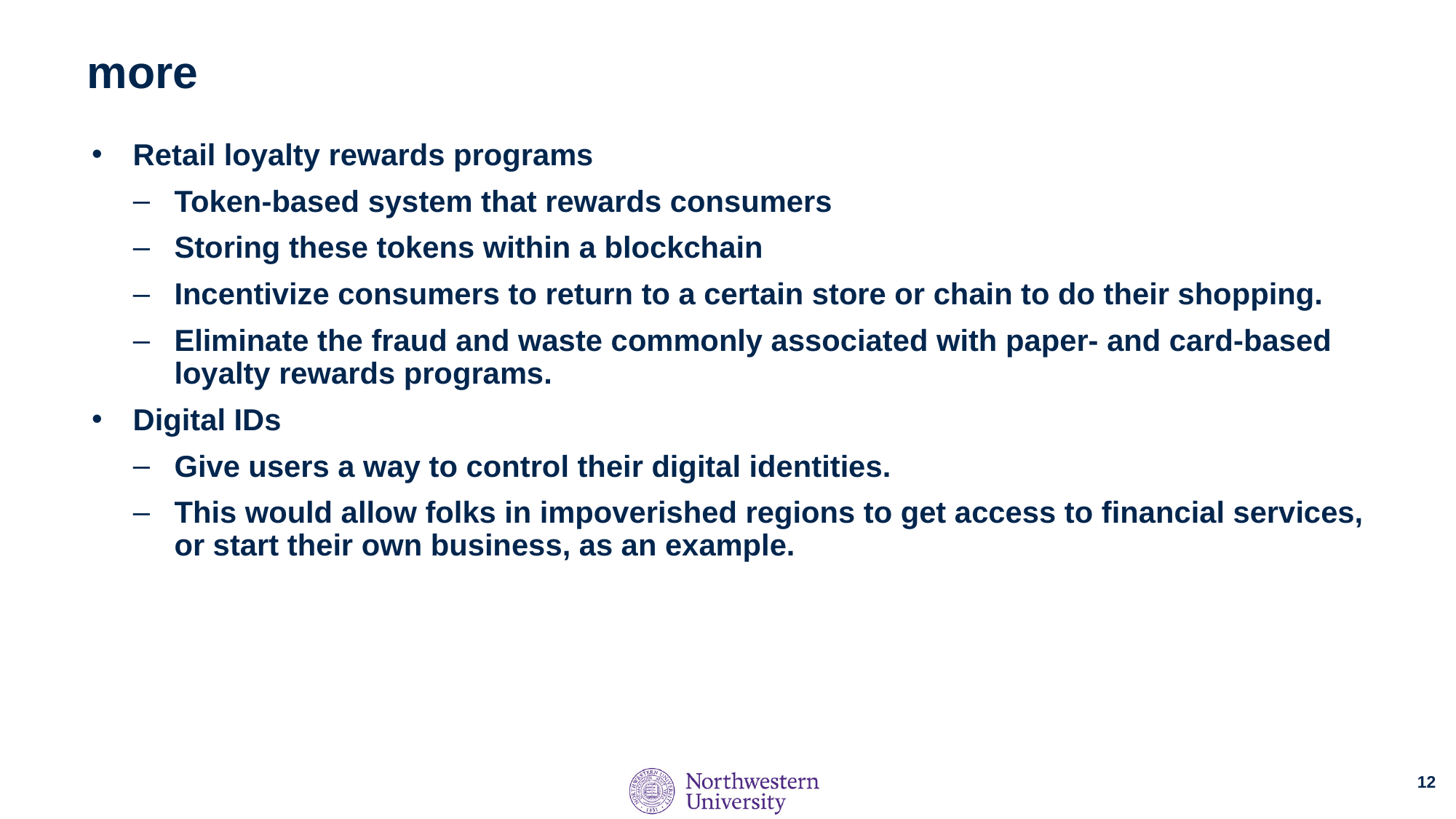

# more
Retail loyalty rewards programs
Token-based system that rewards consumers
Storing these tokens within a blockchain
Incentivize consumers to return to a certain store or chain to do their shopping.
Eliminate the fraud and waste commonly associated with paper- and card-based loyalty rewards programs.
Digital IDs
Give users a way to control their digital identities.
This would allow folks in impoverished regions to get access to financial services, or start their own business, as an example.